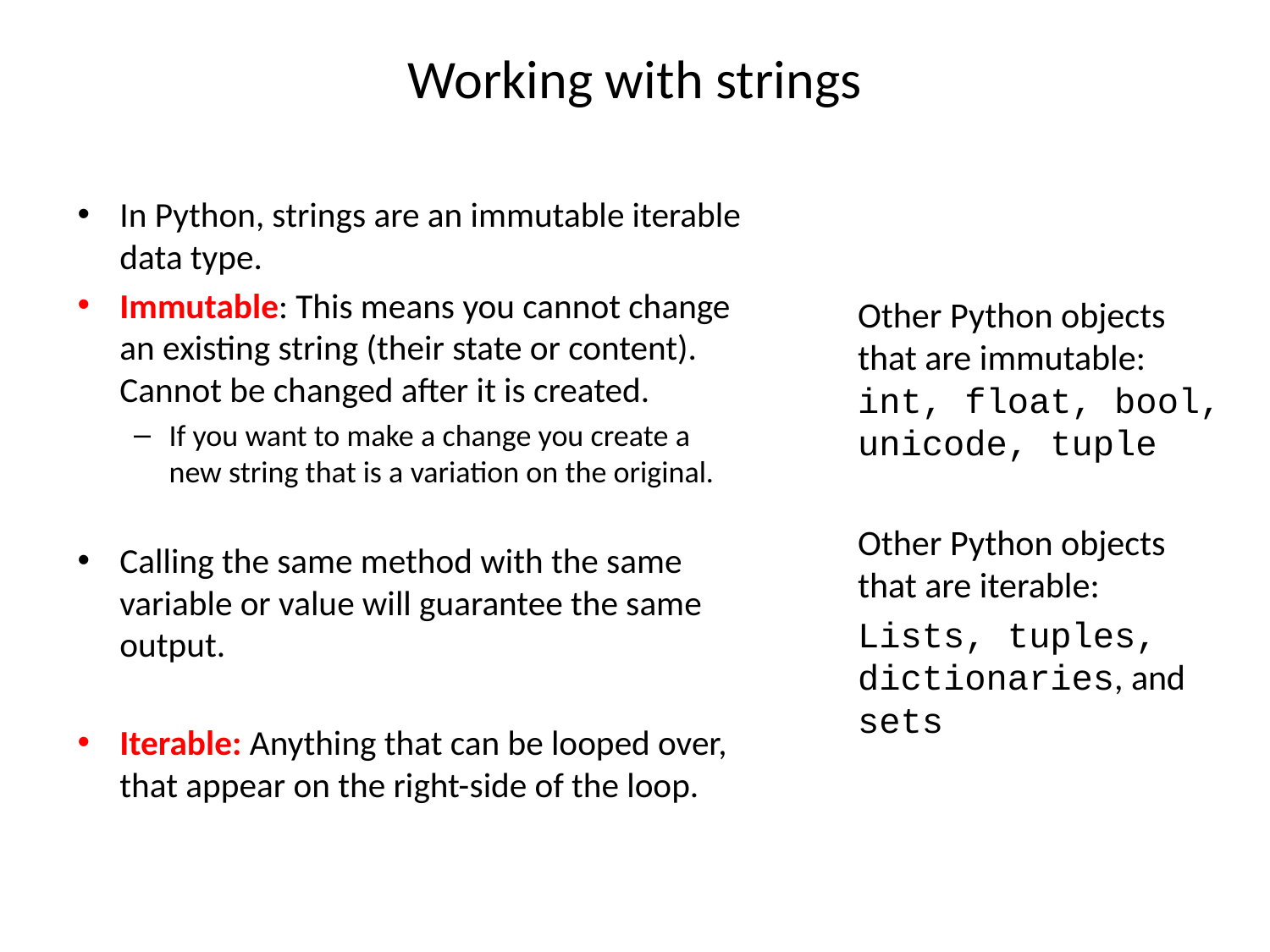

# Working with strings
In Python, strings are an immutable iterable data type.
Immutable: This means you cannot change an existing string (their state or content). Cannot be changed after it is created.
If you want to make a change you create a new string that is a variation on the original.

Calling the same method with the same variable or value will guarantee the same output.

Iterable: Anything that can be looped over, that appear on the right-side of the loop.

Other Python objects that are immutable: int, float, bool, unicode, tuple

Other Python objects that are iterable:
Lists, tuples, dictionaries, and sets